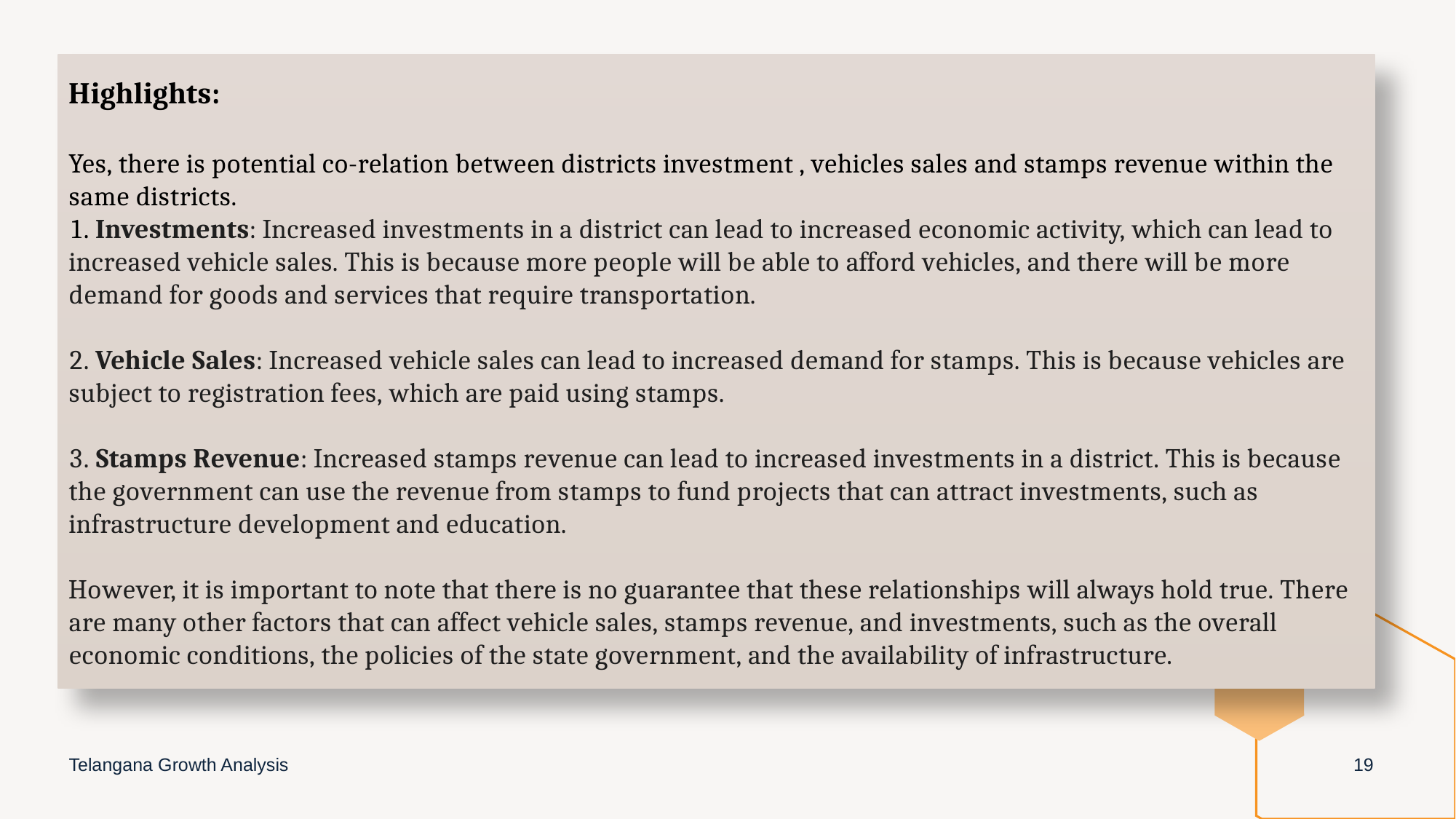

Highlights:
Yes, there is potential co-relation between districts investment , vehicles sales and stamps revenue within the same districts.
1. Investments: Increased investments in a district can lead to increased economic activity, which can lead to increased vehicle sales. This is because more people will be able to afford vehicles, and there will be more demand for goods and services that require transportation.
2. Vehicle Sales: Increased vehicle sales can lead to increased demand for stamps. This is because vehicles are subject to registration fees, which are paid using stamps.
3. Stamps Revenue: Increased stamps revenue can lead to increased investments in a district. This is because the government can use the revenue from stamps to fund projects that can attract investments, such as infrastructure development and education.
However, it is important to note that there is no guarantee that these relationships will always hold true. There are many other factors that can affect vehicle sales, stamps revenue, and investments, such as the overall economic conditions, the policies of the state government, and the availability of infrastructure.
Telangana Growth Analysis
19